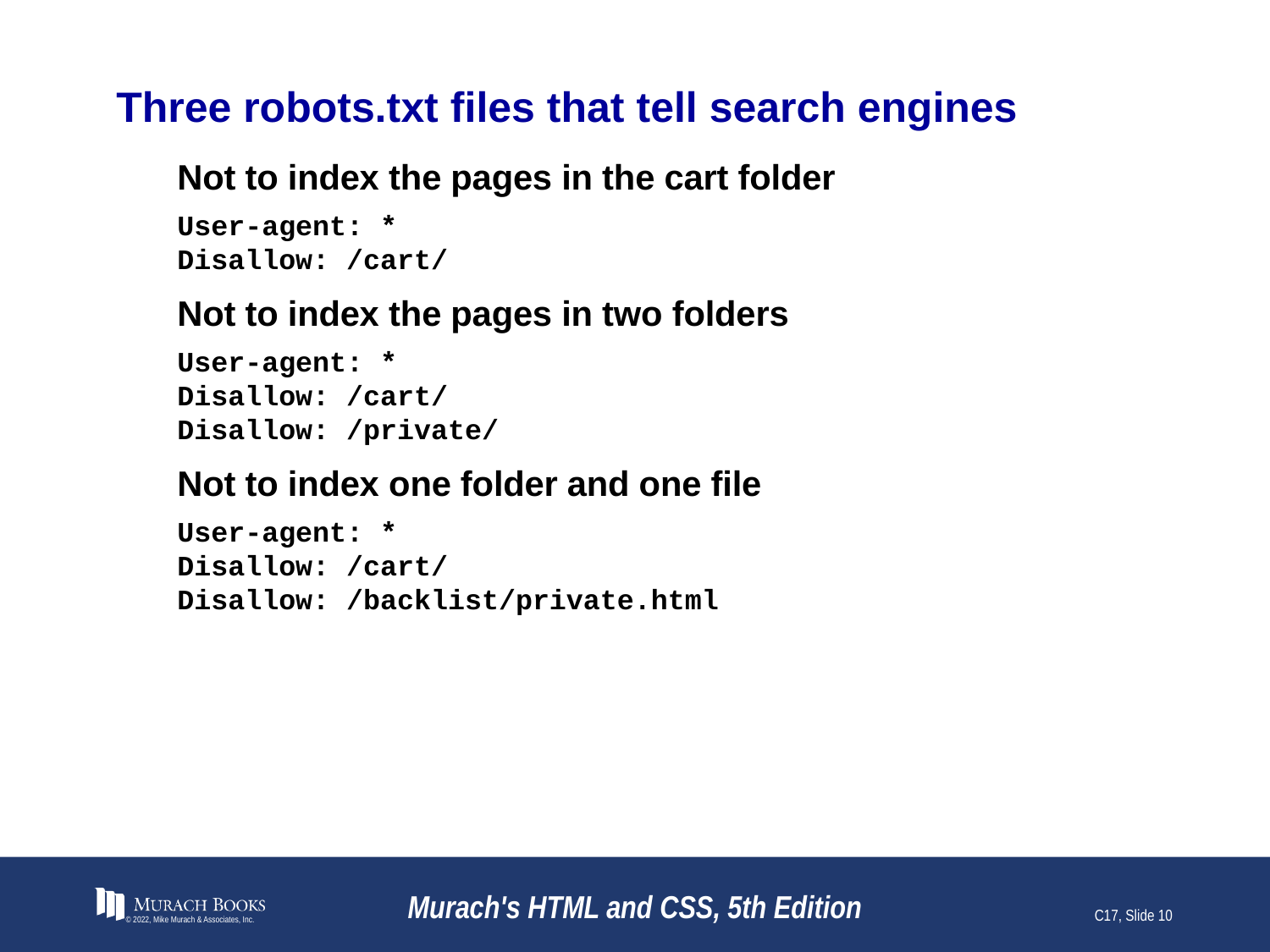

# Three robots.txt files that tell search engines
Not to index the pages in the cart folder
User-agent: *
Disallow: /cart/
Not to index the pages in two folders
User-agent: *
Disallow: /cart/
Disallow: /private/
Not to index one folder and one file
User-agent: *
Disallow: /cart/
Disallow: /backlist/private.html

© 2022, Mike Murach & Associates, Inc.
Murach's HTML and CSS, 5th Edition

C17, Slide 10